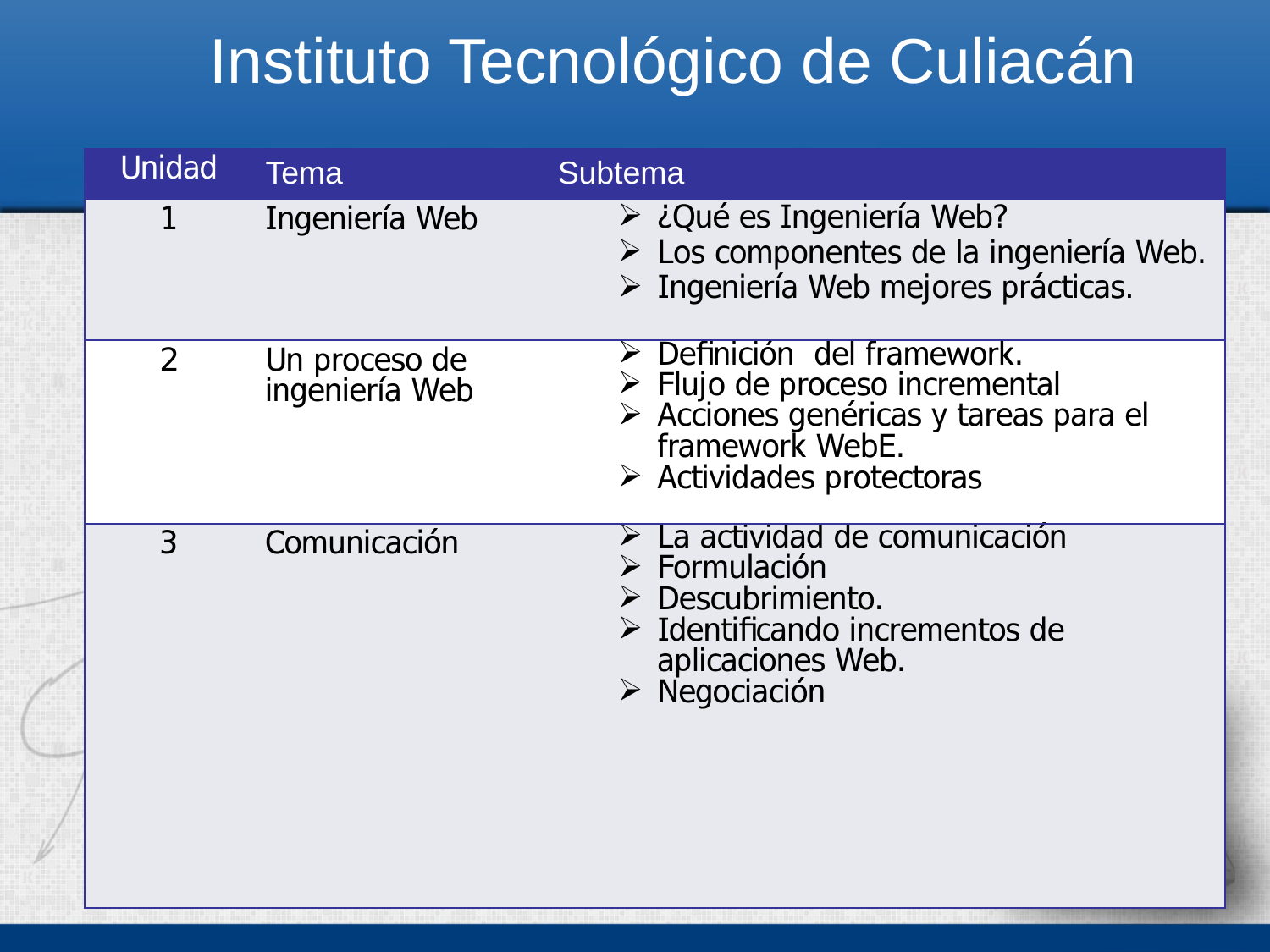

Instituto Tecnológico de Culiacán
| Unidad | Tema | Subtema |
| --- | --- | --- |
| 1 | Ingeniería Web | ¿Qué es Ingeniería Web? Los componentes de la ingeniería Web. Ingeniería Web mejores prácticas. |
| 2 | Un proceso de ingeniería Web | Definición del framework. Flujo de proceso incremental Acciones genéricas y tareas para el framework WebE. Actividades protectoras |
| 3 | Comunicación | La actividad de comunicación Formulación Descubrimiento. Identificando incrementos de aplicaciones Web. Negociación |